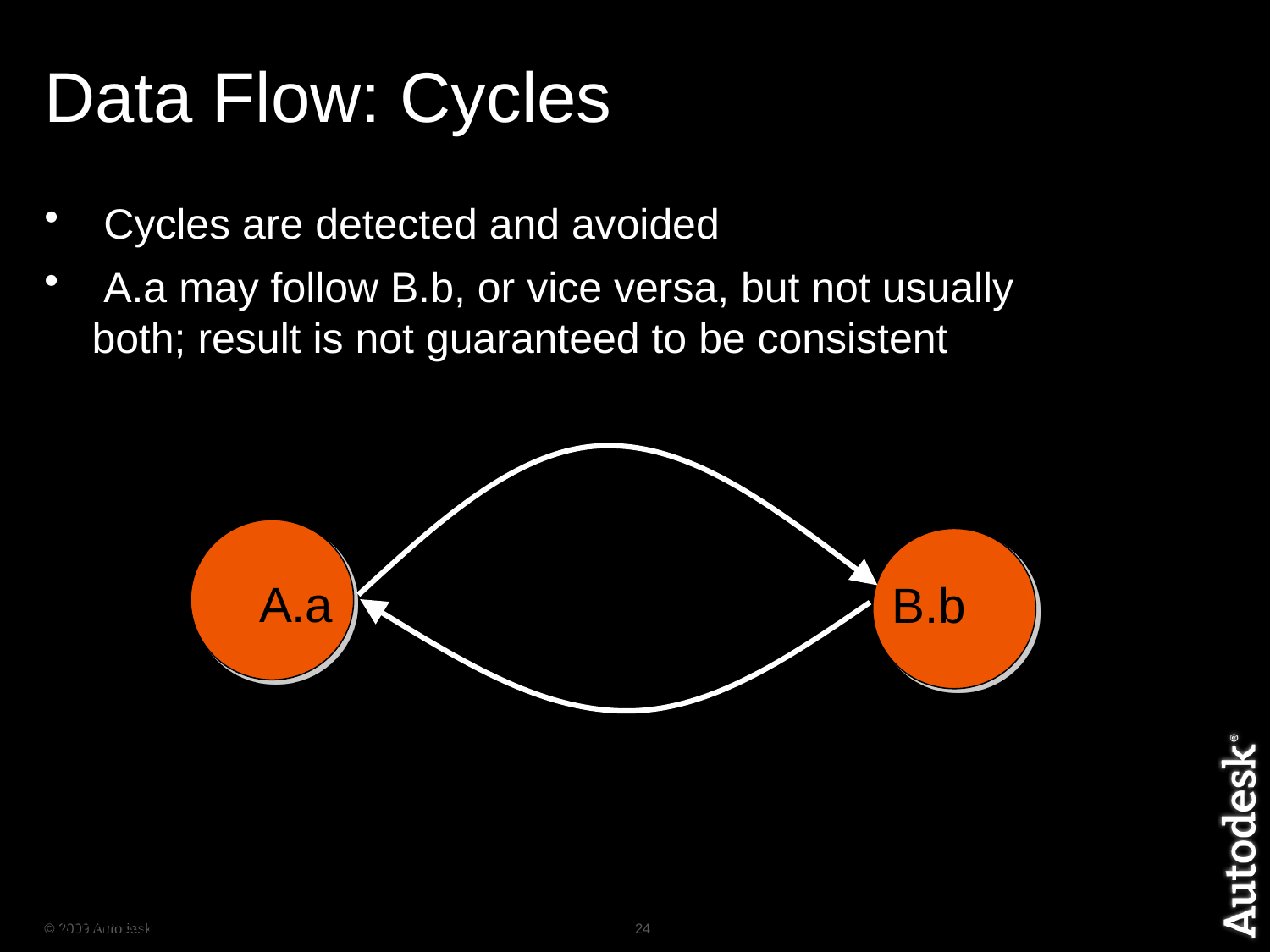

# Data Flow: Cycles
 Cycles are detected and avoided
 A.a may follow B.b, or vice versa, but not usually both; result is not guaranteed to be consistent

A.a
B.b

Autodesk Media & Entertainment